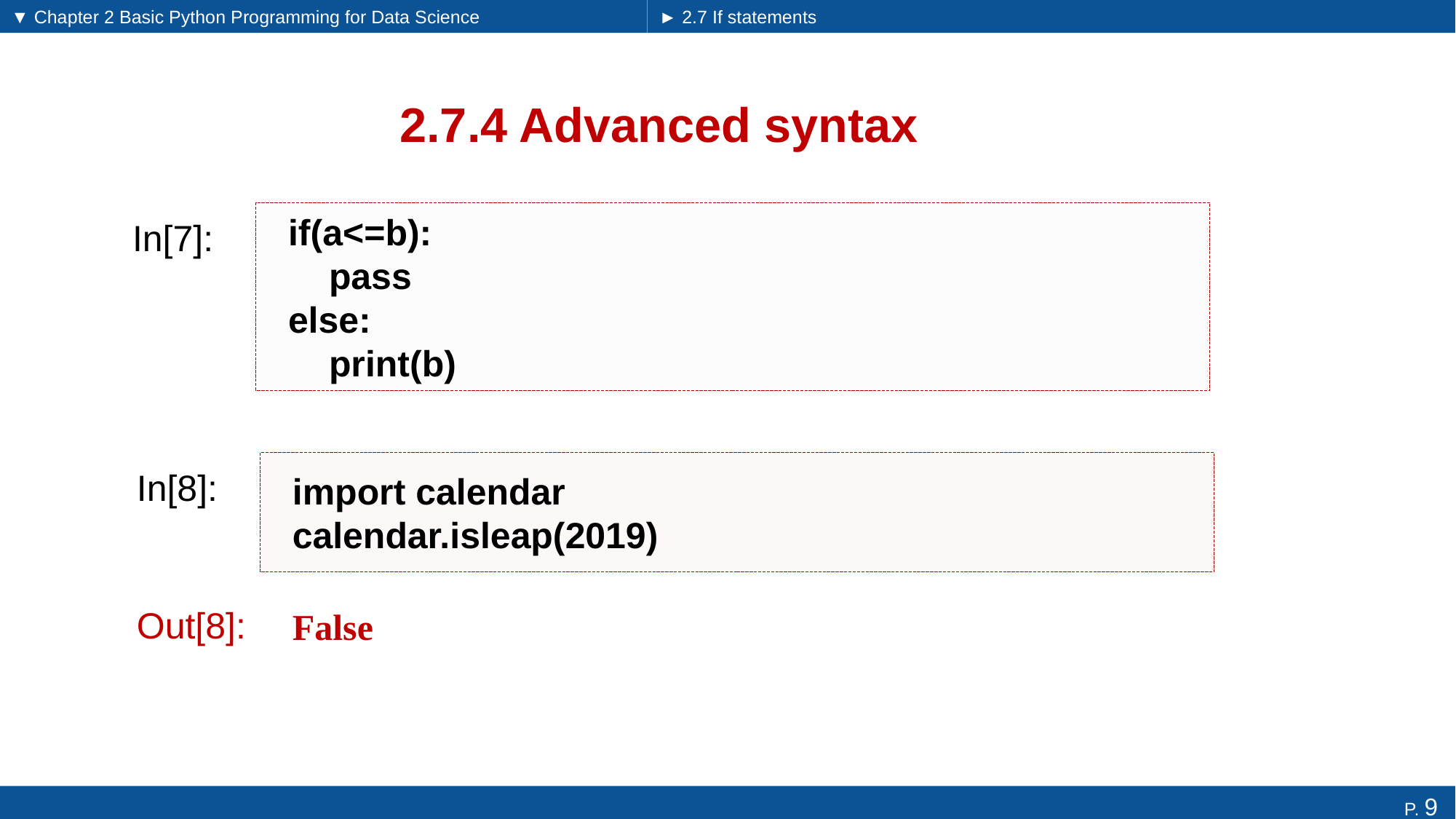

▼ Chapter 2 Basic Python Programming for Data Science
► 2.7 If statements
# 2.7.4 Advanced syntax
if(a<=b):
    pass
else:
    print(b)
In[7]:
import calendar
calendar.isleap(2019)
In[8]:
False
Out[8]: